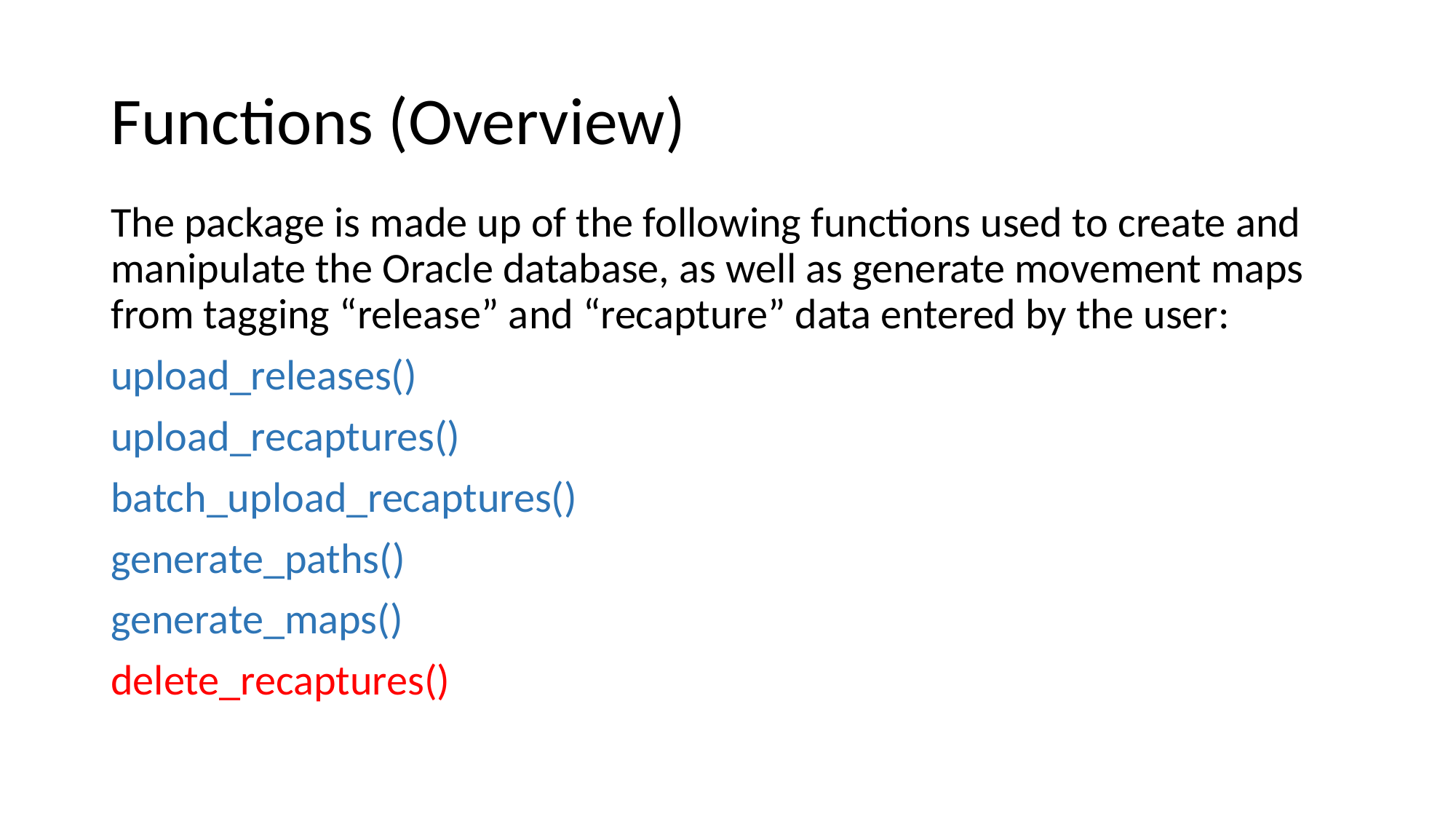

# Functions (Overview)
The package is made up of the following functions used to create and  manipulate the Oracle database, as well as generate movement maps from tagging “release” and “recapture” data entered by the user:
upload_releases()
upload_recaptures()
batch_upload_recaptures()
generate_paths()
generate_maps()
delete_recaptures()